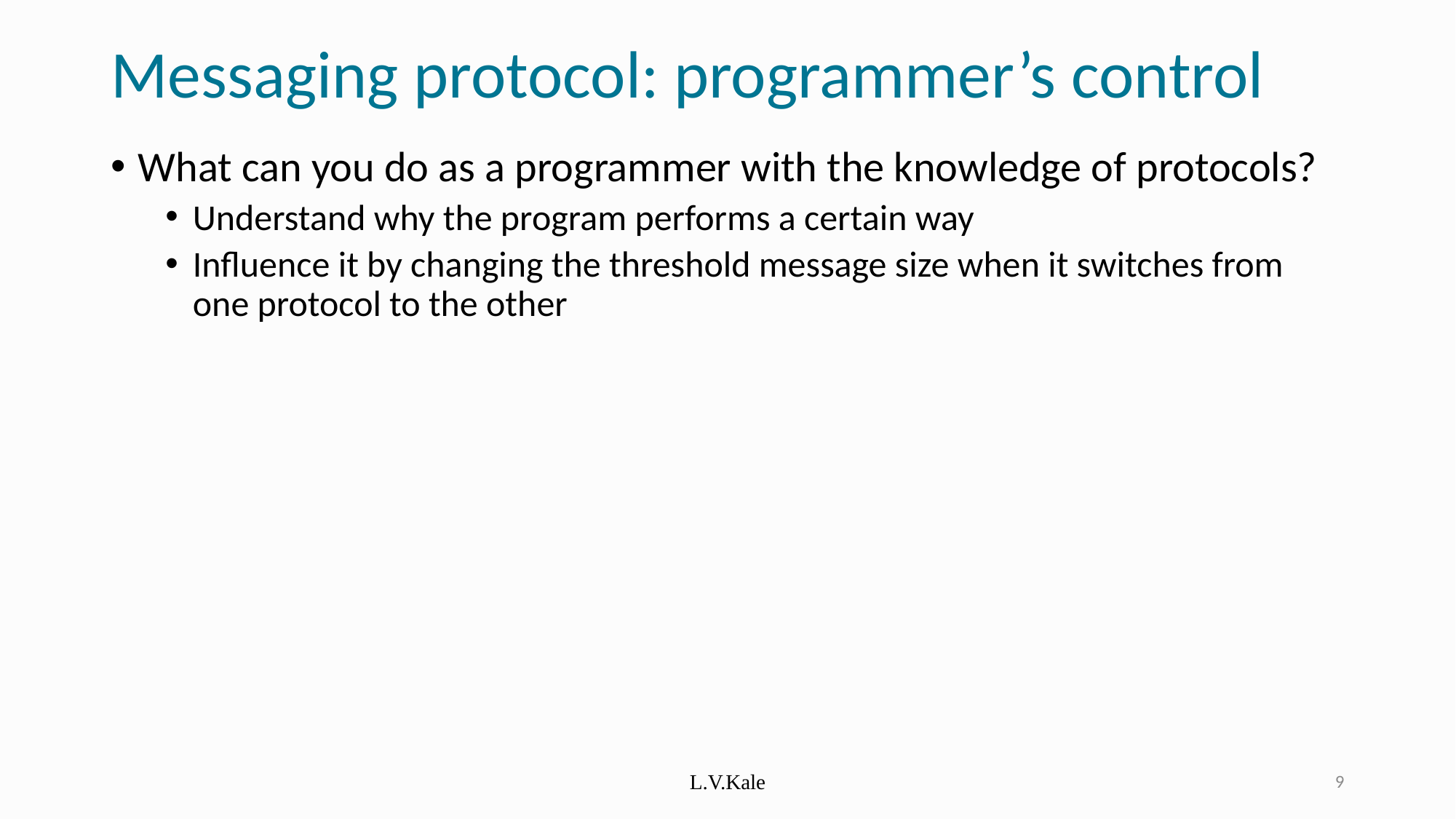

# Messaging protocol: programmer’s control
What can you do as a programmer with the knowledge of protocols?
Understand why the program performs a certain way
Influence it by changing the threshold message size when it switches from one protocol to the other
L.V.Kale
9